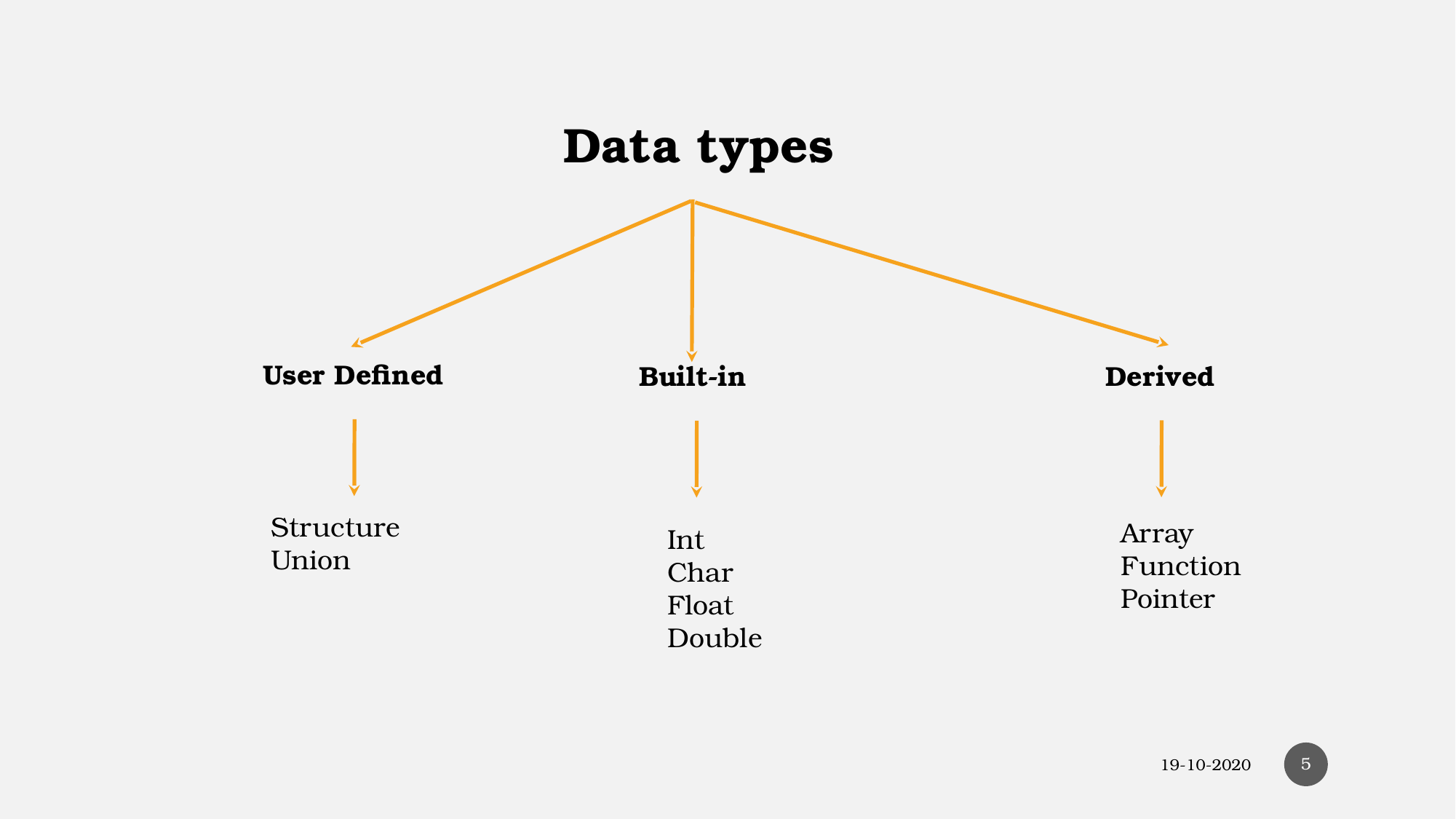

Data types
User Defined
Derived
Built-in
Structure
Union
Array
Function
Pointer

Int
Char
Float
Double

5
19-10-2020